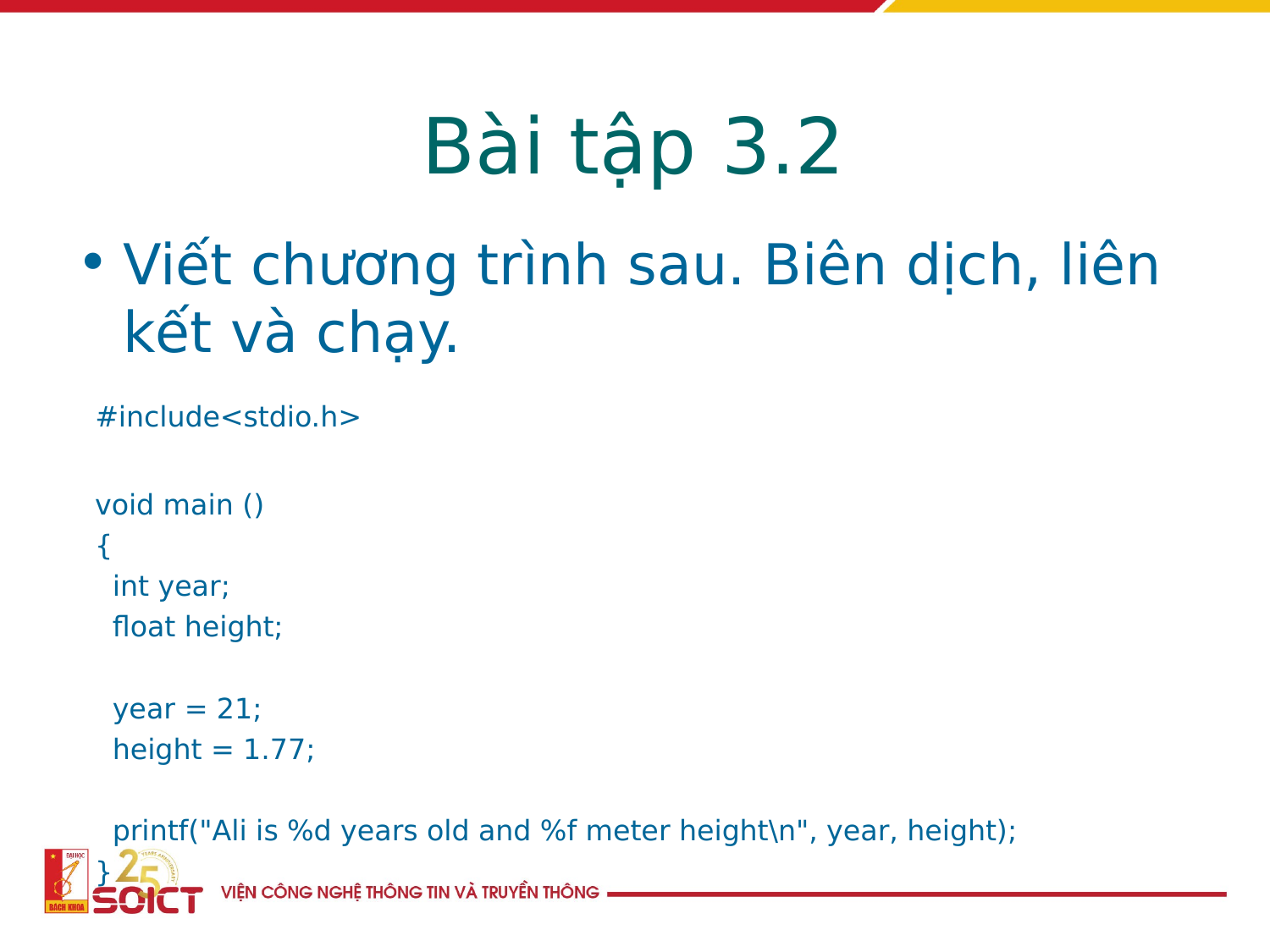

Bài tập 3.2
Viết chương trình sau. Biên dịch, liên kết và chạy.
 #include<stdio.h>

  void main ()
  {
    int year;
    float height;

    year = 21;
    height = 1.77;

    printf("Ali is %d years old and %f meter height\n", year, height);
  }